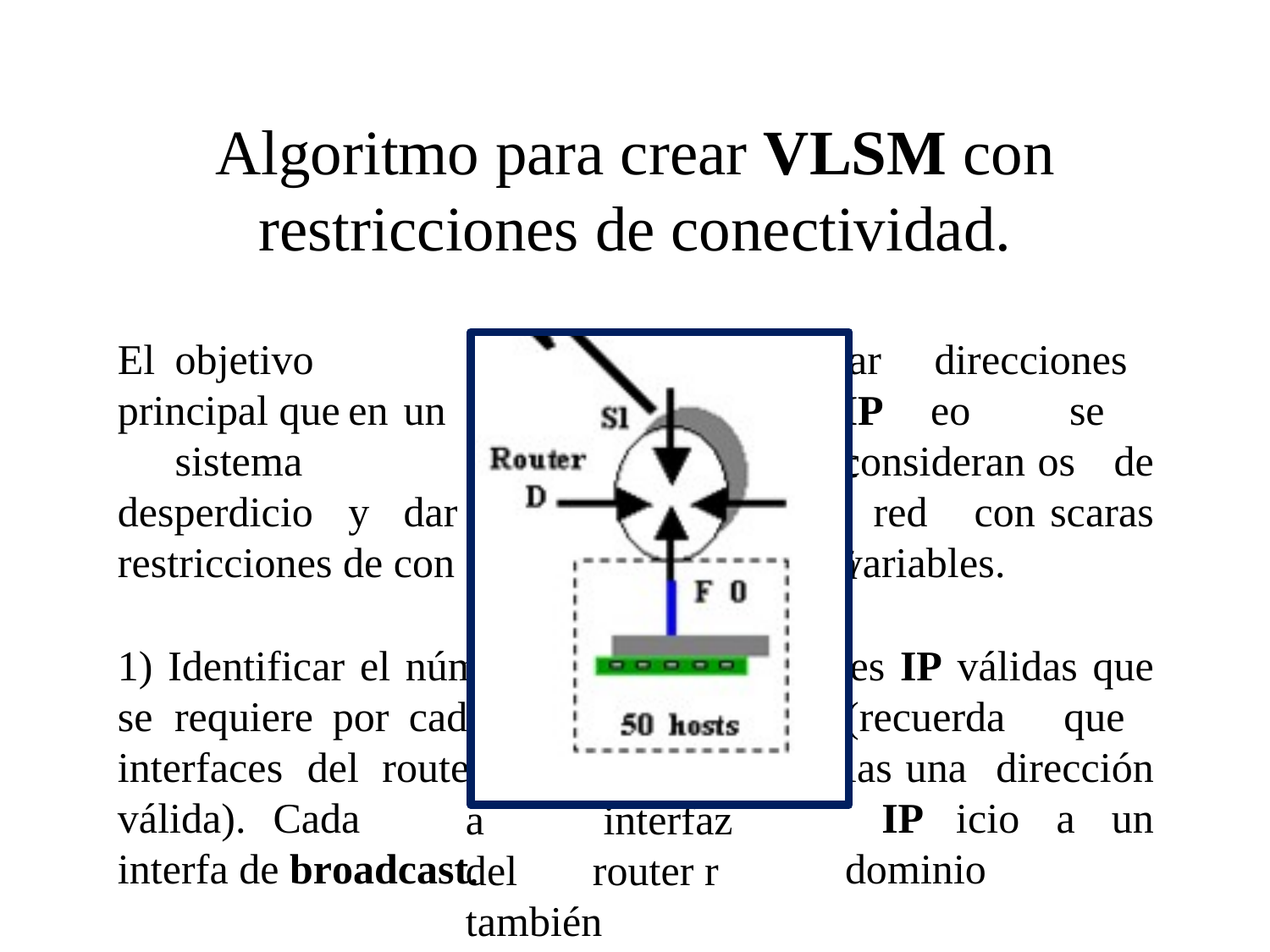

# Algoritmo para crear VLSM con
restricciones de conectividad.
El	objetivo		principal que	en	un	sistema desperdicio			y	dar restricciones de con

1) Identificar el núm se	requiere	por	cad interfaces	del	route válida).	Cada interfa de broadcast.
ar  direcciones  IP eo  se  consideran os   de   red   con scaras variables.

es IP válidas que (recuerda  que  las una  dirección  IP icio a un dominio

de	VLSM	es	 rescat tradicional	 de		subnet respuesta	a		diseñ
ectividad al utilizar má

ero total de direccion a	 interfaz	del	router r	también	 necesitan
z del router dará serv